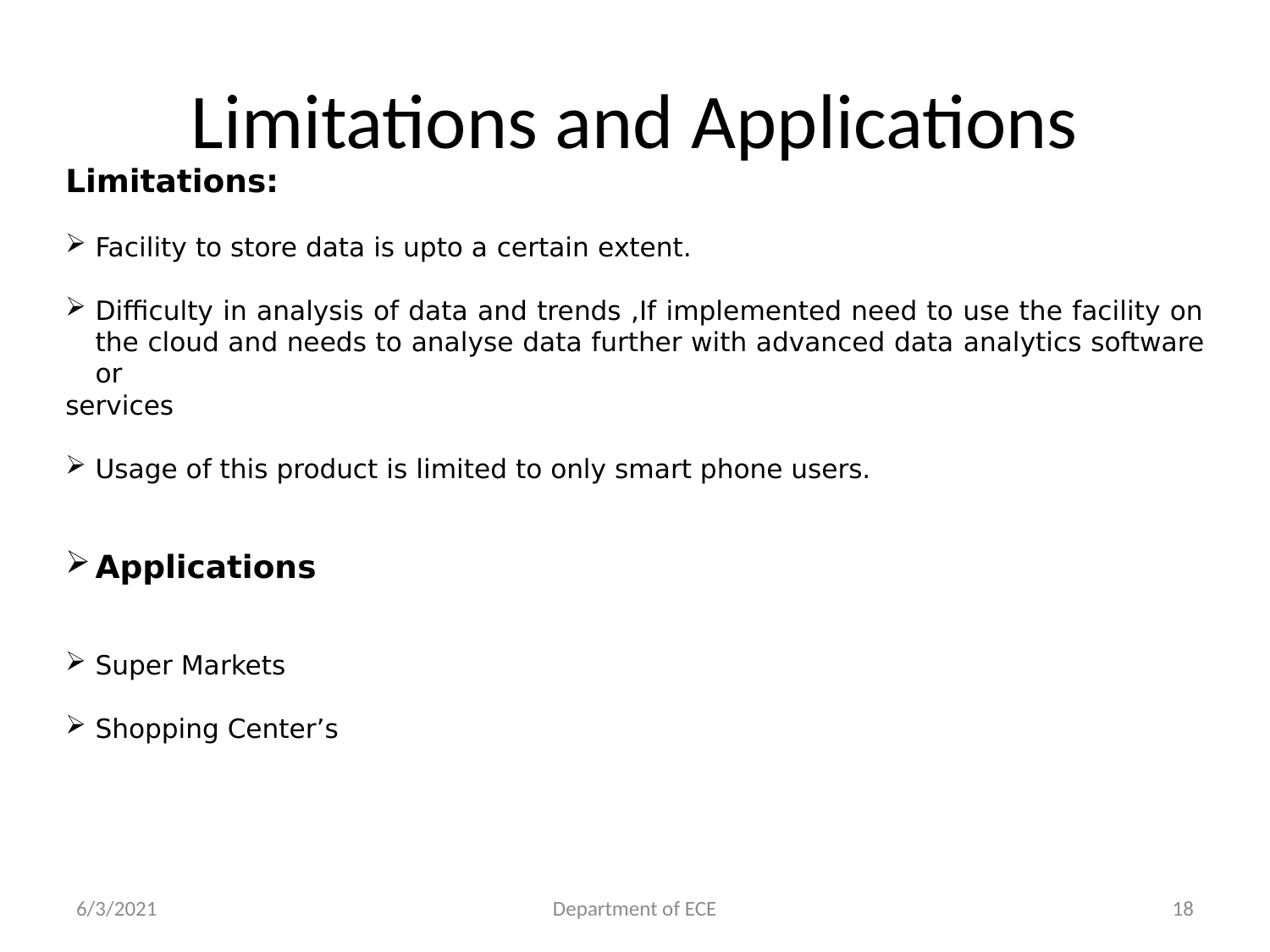

# Limitations and Applications

Limitations:

Facility to store data is upto a certain extent.

Difficulty in analysis of data and trends ,If implemented need to use the facility on the cloud and needs to analyse data further with advanced data analytics software or
services

Usage of this product is limited to only smart phone users.

Applications

Super Markets

Shopping Center’s

6/3/2021
Department of ECE
18